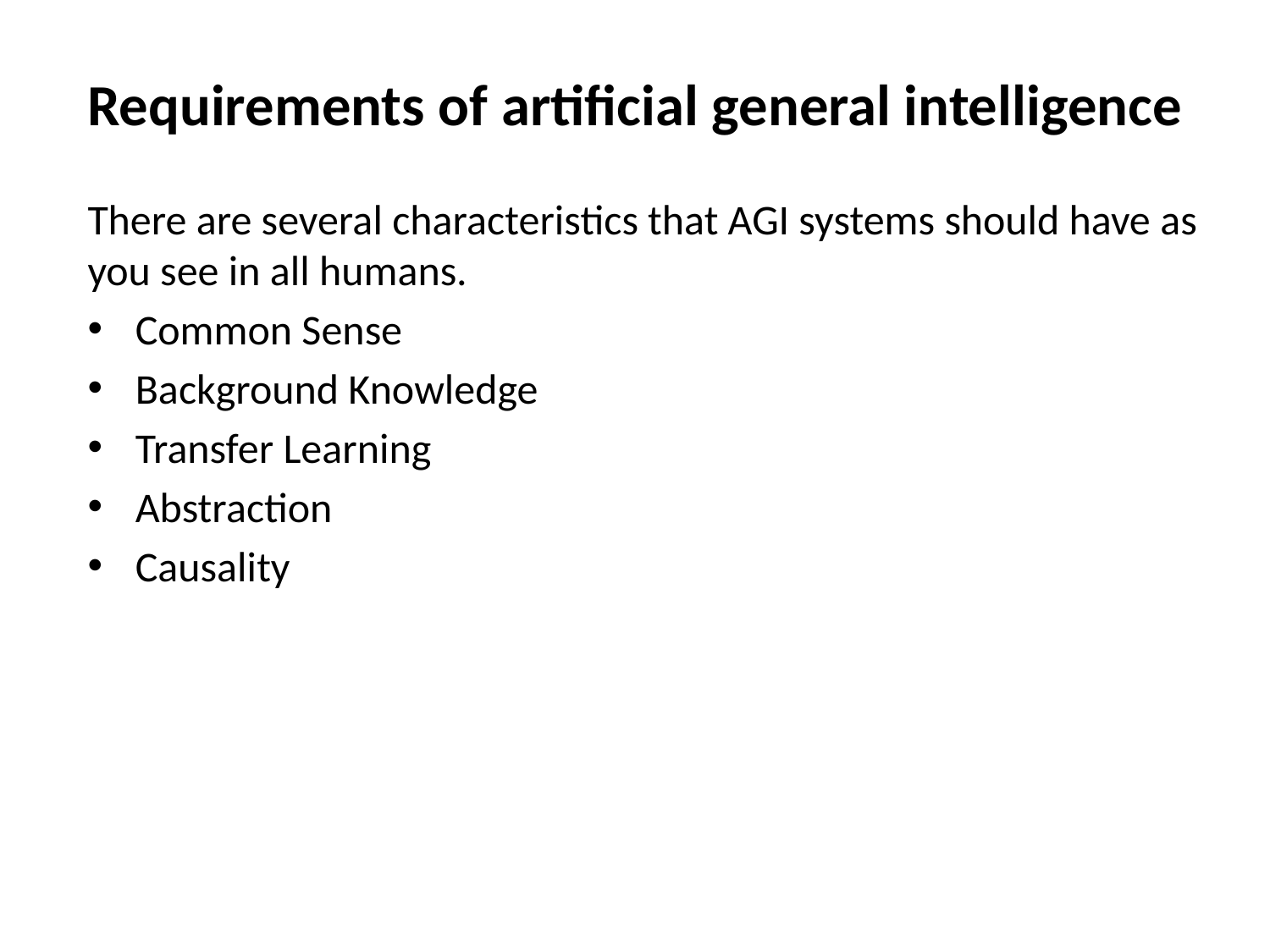

# Requirements of artificial general intelligence
There are several characteristics that AGI systems should have as you see in all humans.
Common Sense
Background Knowledge
Transfer Learning
Abstraction
Causality